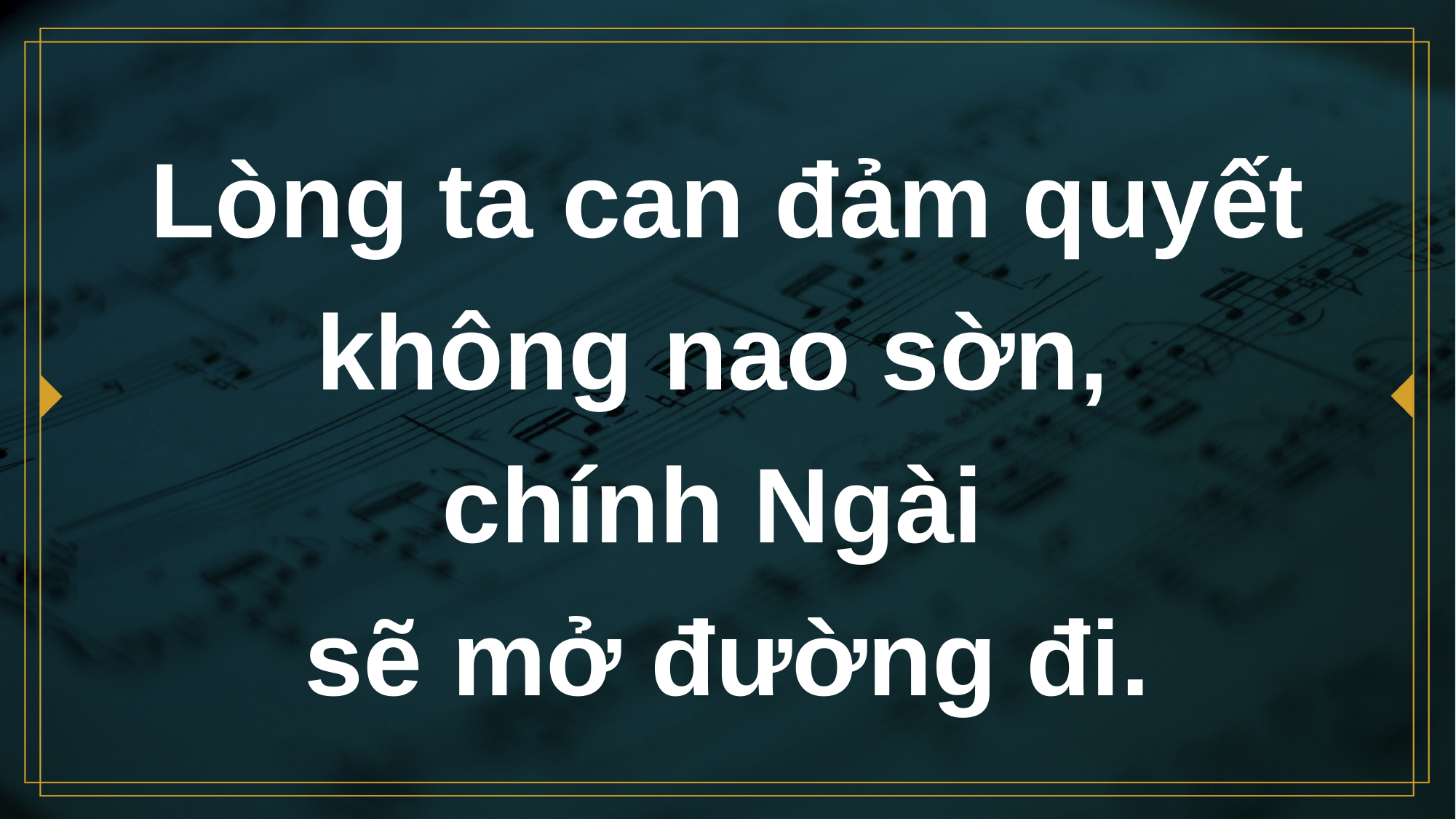

# Lòng ta can đảm quyết không nao sờn, chính Ngài sẽ mở đường đi.